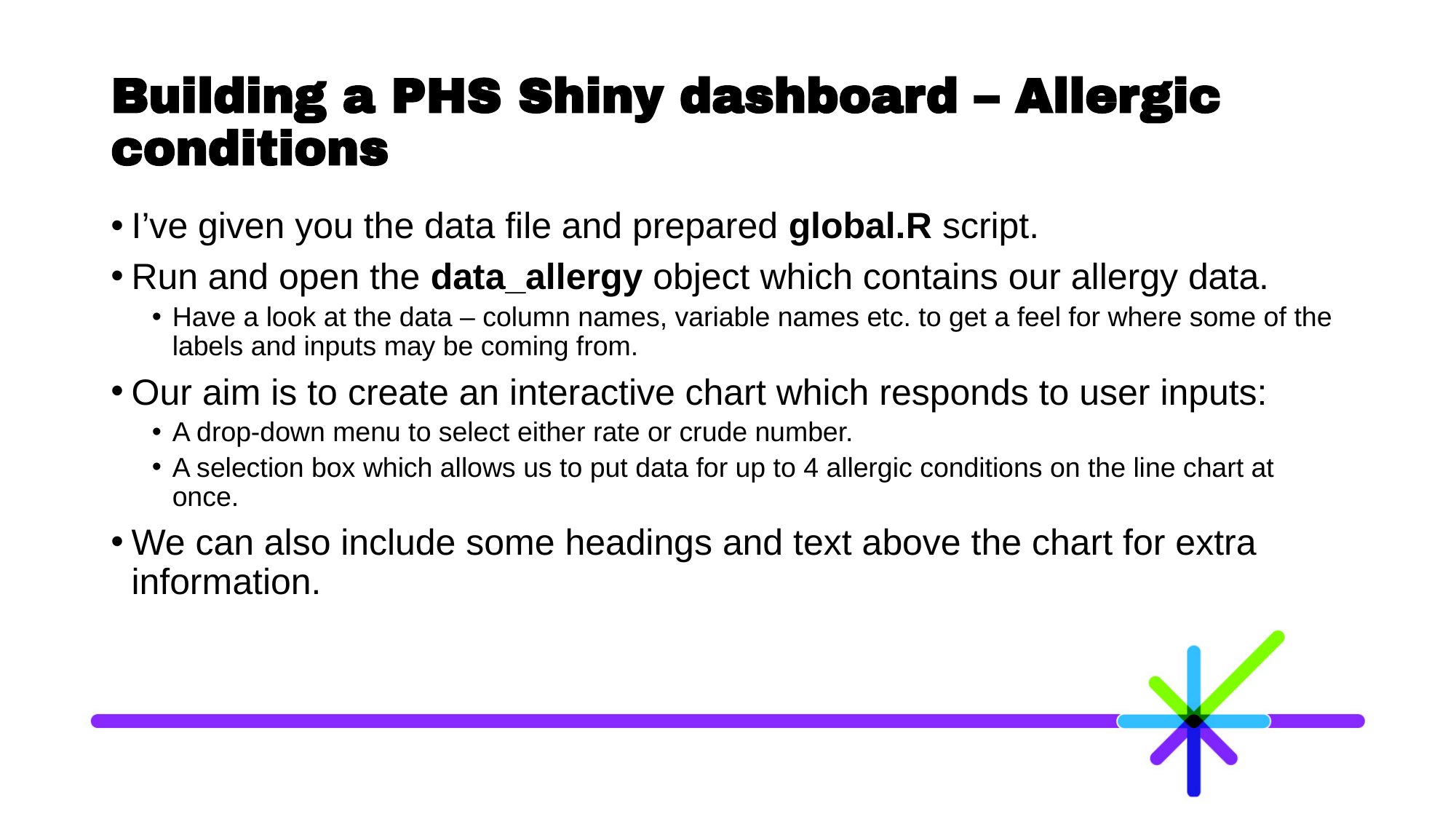

# Building a PHS Shiny dashboard – Allergic conditions
I’ve given you the data file and prepared global.R script.
Run and open the data_allergy object which contains our allergy data.
Have a look at the data – column names, variable names etc. to get a feel for where some of the labels and inputs may be coming from.
Our aim is to create an interactive chart which responds to user inputs:
A drop-down menu to select either rate or crude number.
A selection box which allows us to put data for up to 4 allergic conditions on the line chart at once.
We can also include some headings and text above the chart for extra information.